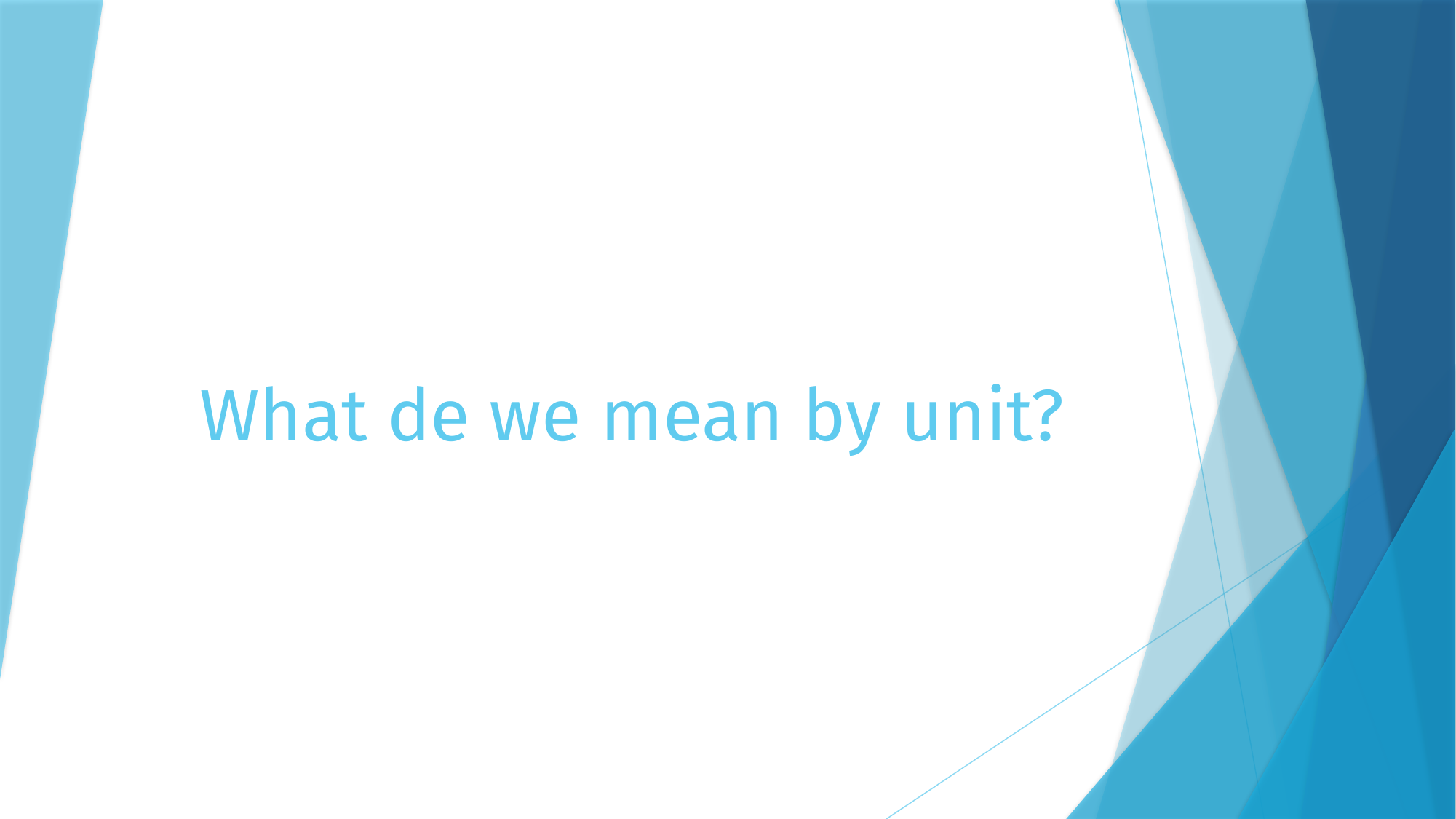

# What de we mean by unit?